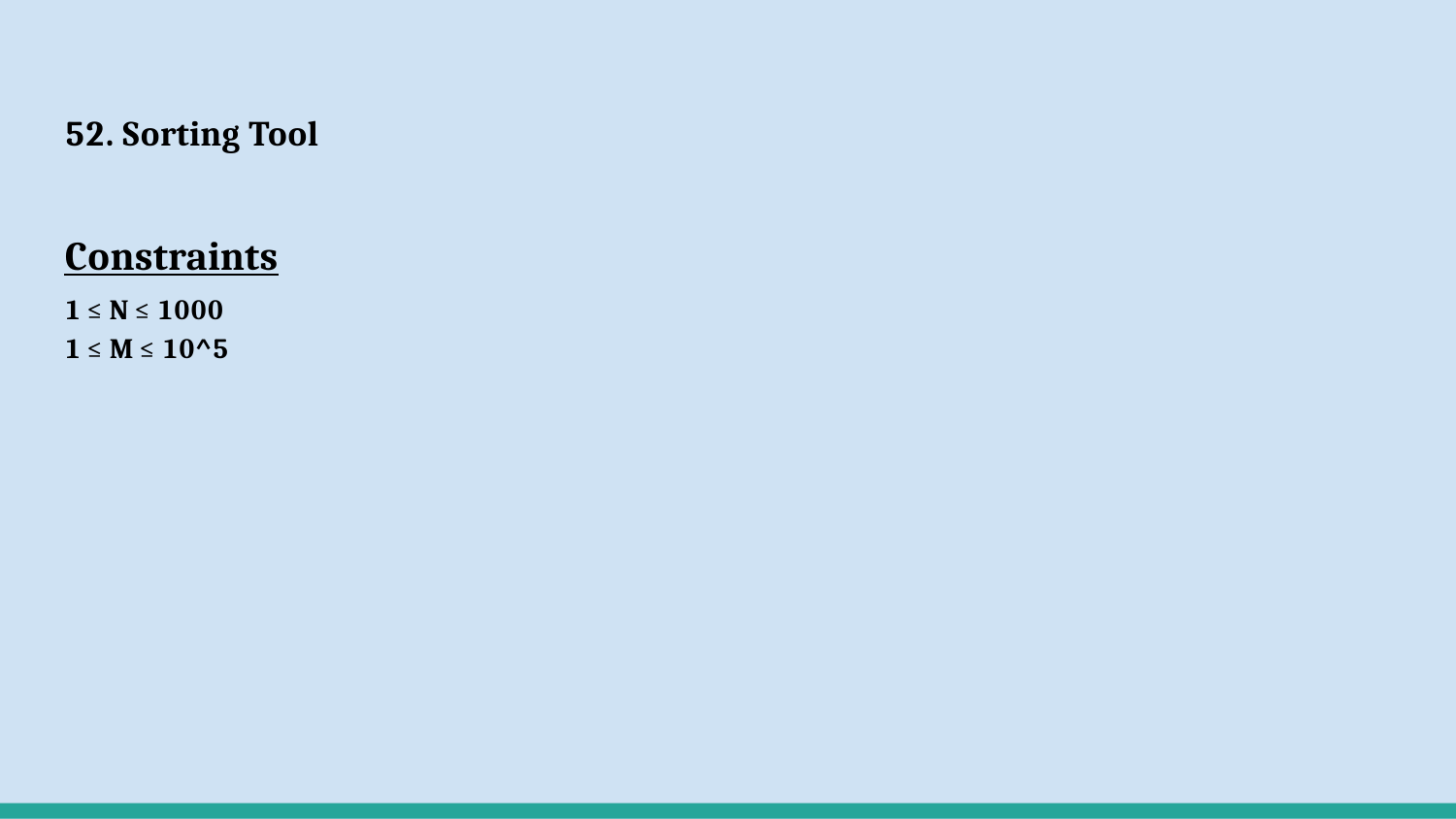

# 52. Sorting Tool

Constraints
1 ≤ N ≤ 1000
1 ≤ M ≤ 10^5